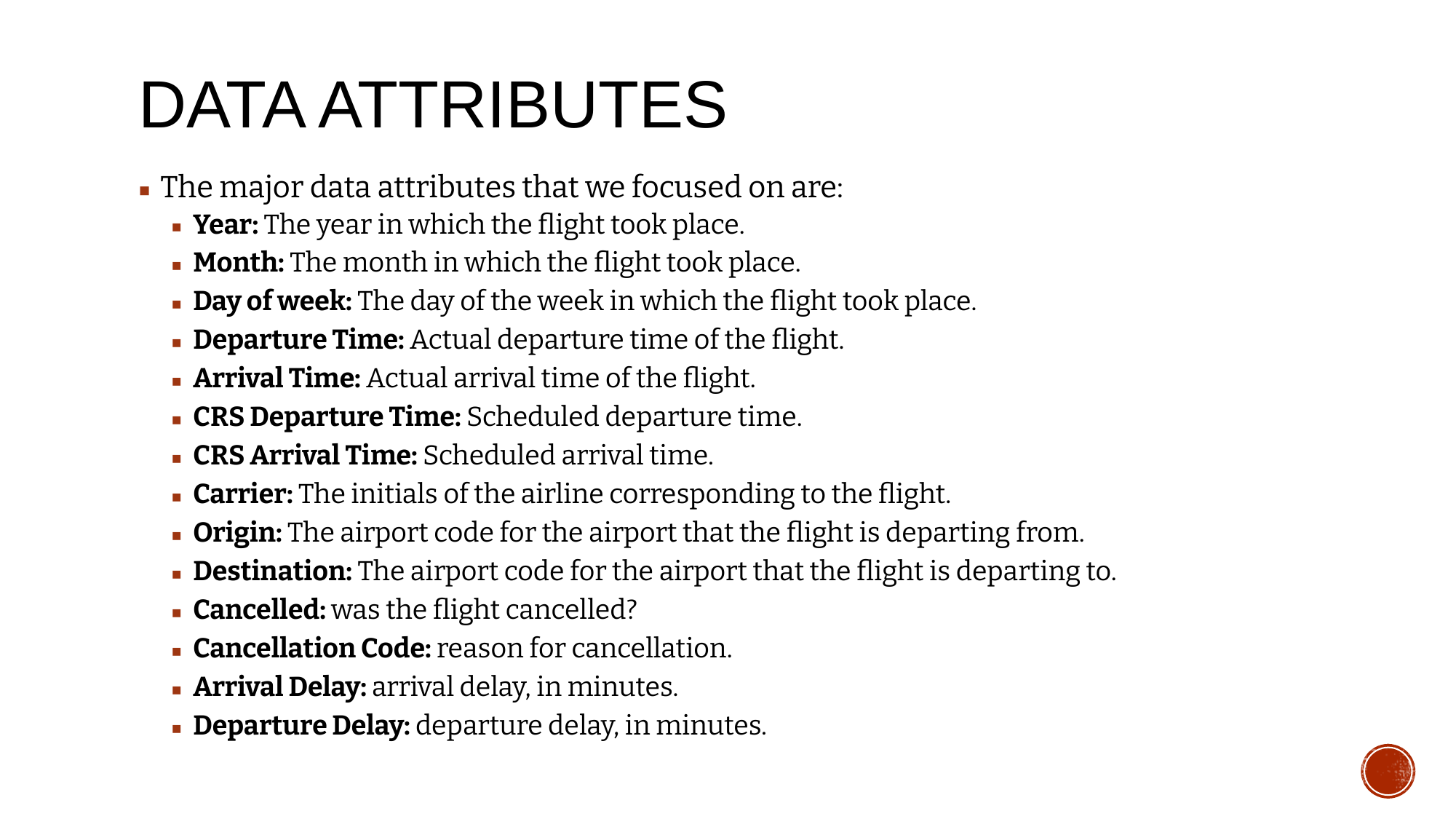

# DATA ATTRIBUTES
The major data attributes that we focused on are:
Year: The year in which the flight took place.
Month: The month in which the flight took place.
Day of week: The day of the week in which the flight took place.
Departure Time: Actual departure time of the flight.
Arrival Time: Actual arrival time of the flight.
CRS Departure Time: Scheduled departure time.
CRS Arrival Time: Scheduled arrival time.
Carrier: The initials of the airline corresponding to the flight.
Origin: The airport code for the airport that the flight is departing from.
Destination: The airport code for the airport that the flight is departing to.
Cancelled: was the flight cancelled?
Cancellation Code: reason for cancellation.
Arrival Delay: arrival delay, in minutes.
Departure Delay: departure delay, in minutes.